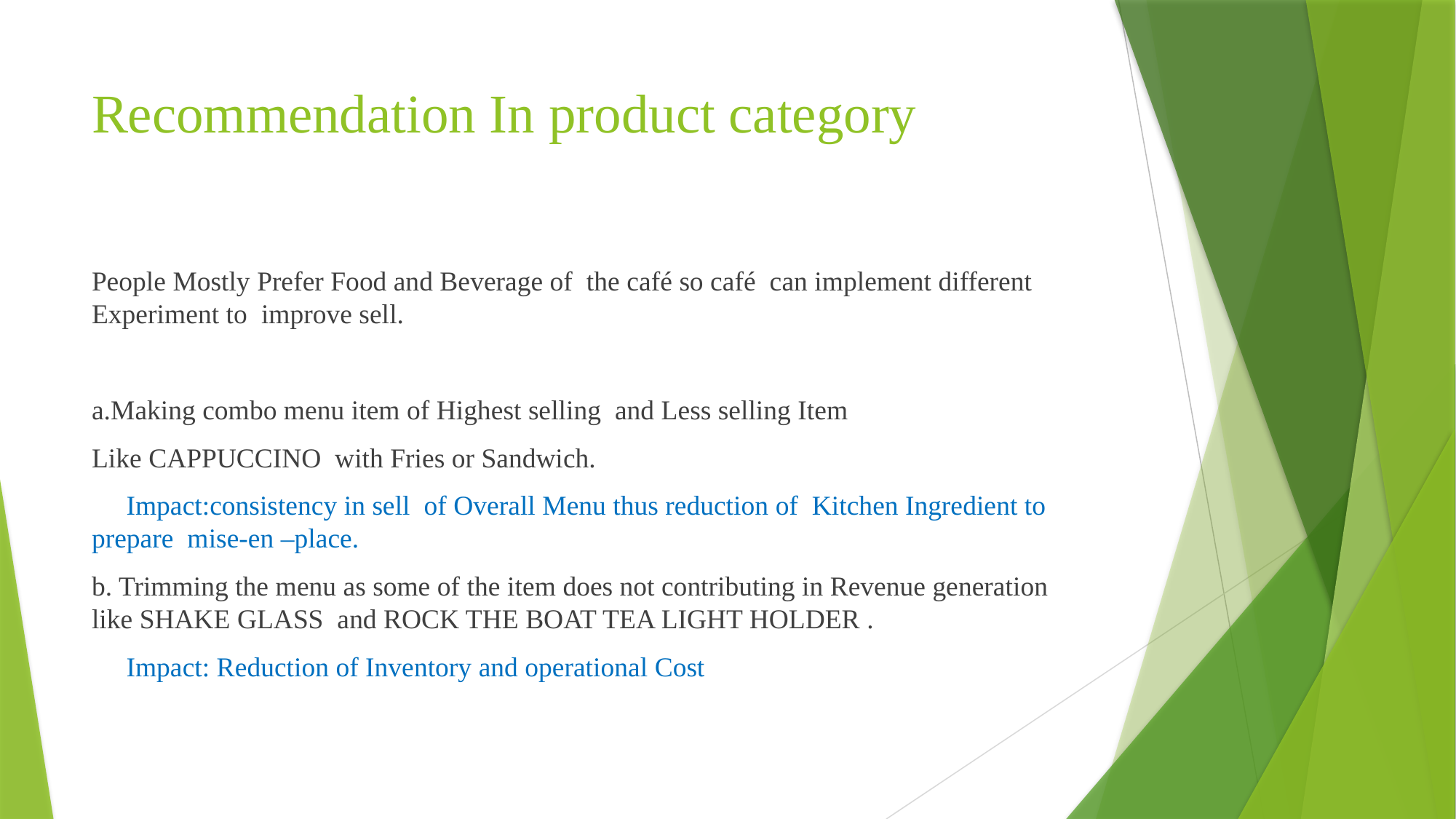

# Recommendation In product category
People Mostly Prefer Food and Beverage of  the café so café  can implement different Experiment to  improve sell.

a.Making combo menu item of Highest selling  and Less selling Item
Like CAPPUCCINO  with Fries or Sandwich.
     Impact:consistency in sell  of Overall Menu thus reduction of  Kitchen Ingredient to prepare  mise-en –place.
b. Trimming the menu as some of the item does not contributing in Revenue generation like SHAKE GLASS  and ROCK THE BOAT TEA LIGHT HOLDER .
     Impact: Reduction of Inventory and operational Cost